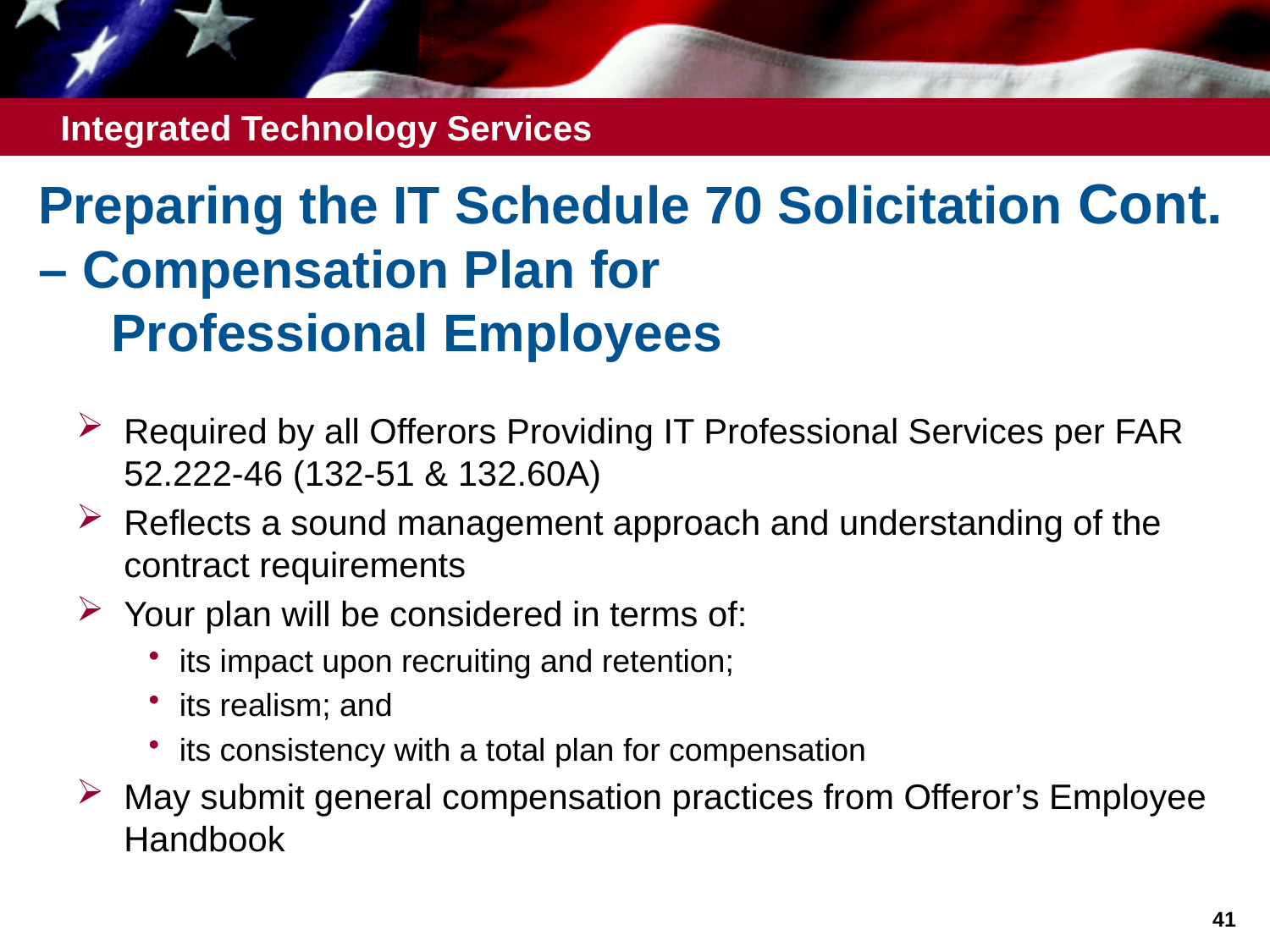

# Preparing the IT Schedule 70 Solicitation Cont. – Compensation Plan for Professional Employees
Required by all Offerors Providing IT Professional Services per FAR 52.222-46 (132-51 & 132.60A)
Reflects a sound management approach and understanding of the contract requirements
Your plan will be considered in terms of:
its impact upon recruiting and retention;
its realism; and
its consistency with a total plan for compensation
May submit general compensation practices from Offeror’s Employee Handbook
41